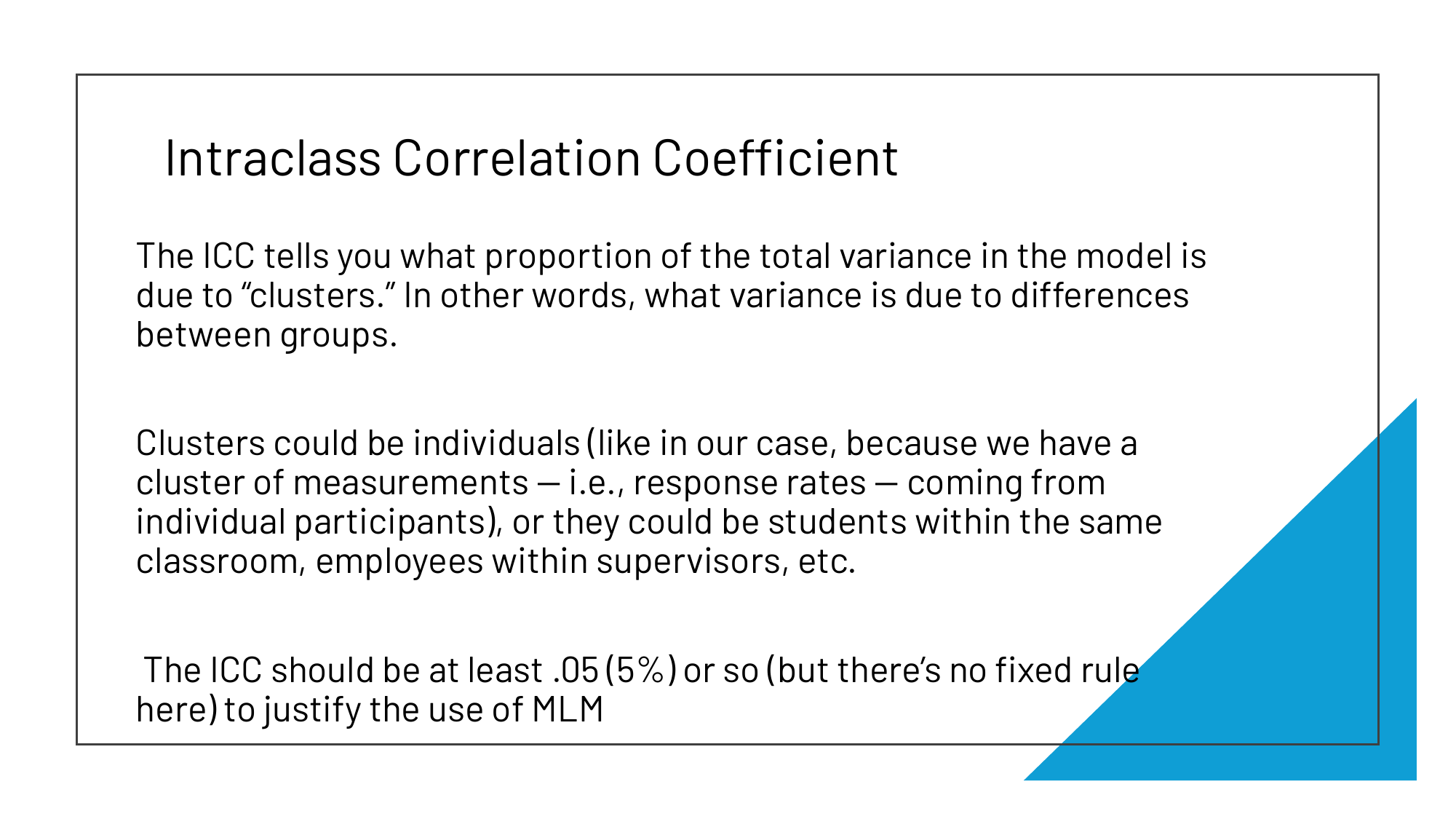

# Intraclass Correlation Coefficient
The ICC tells you what proportion of the total variance in the model is due to “clusters.” In other words, what variance is due to differences between groups.

Clusters could be individuals (like in our case, because we have a cluster of measurements — i.e., response rates — coming from individual participants), or they could be students within the same classroom, employees within supervisors, etc.

 The ICC should be at least .05 (5%) or so (but there’s no fixed rule here) to justify the use of MLM